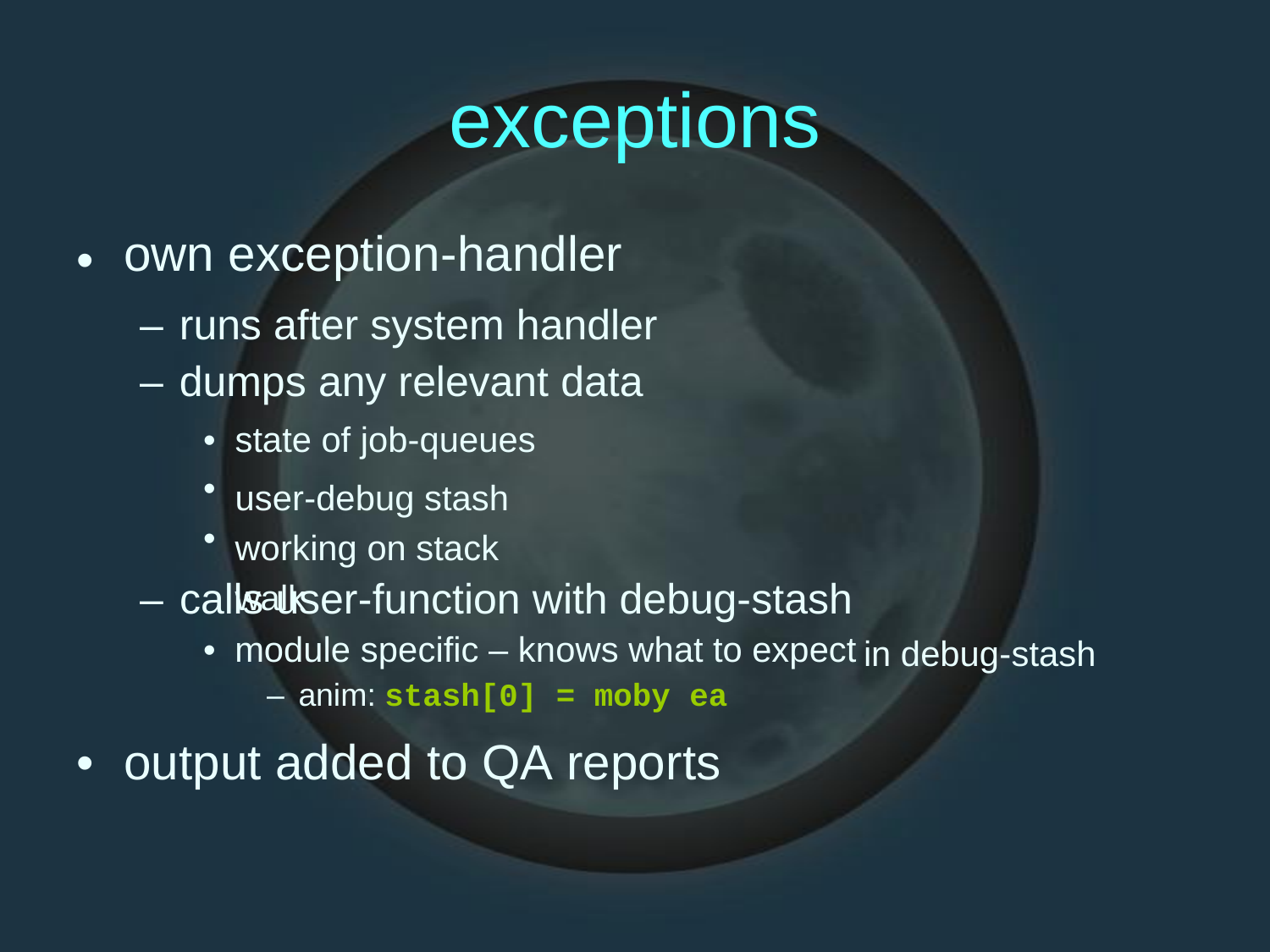

exceptions
own exception-handler
•
–
–
runs after system handler
dumps any relevant data
•
•
•
state of job-queues
user-debug stash working on stack walk
–
calls user-function with debug-stash
• module specific – knows what to expect
– anim: stash[0] = moby ea
in debug-stash
•
output added to QA reports